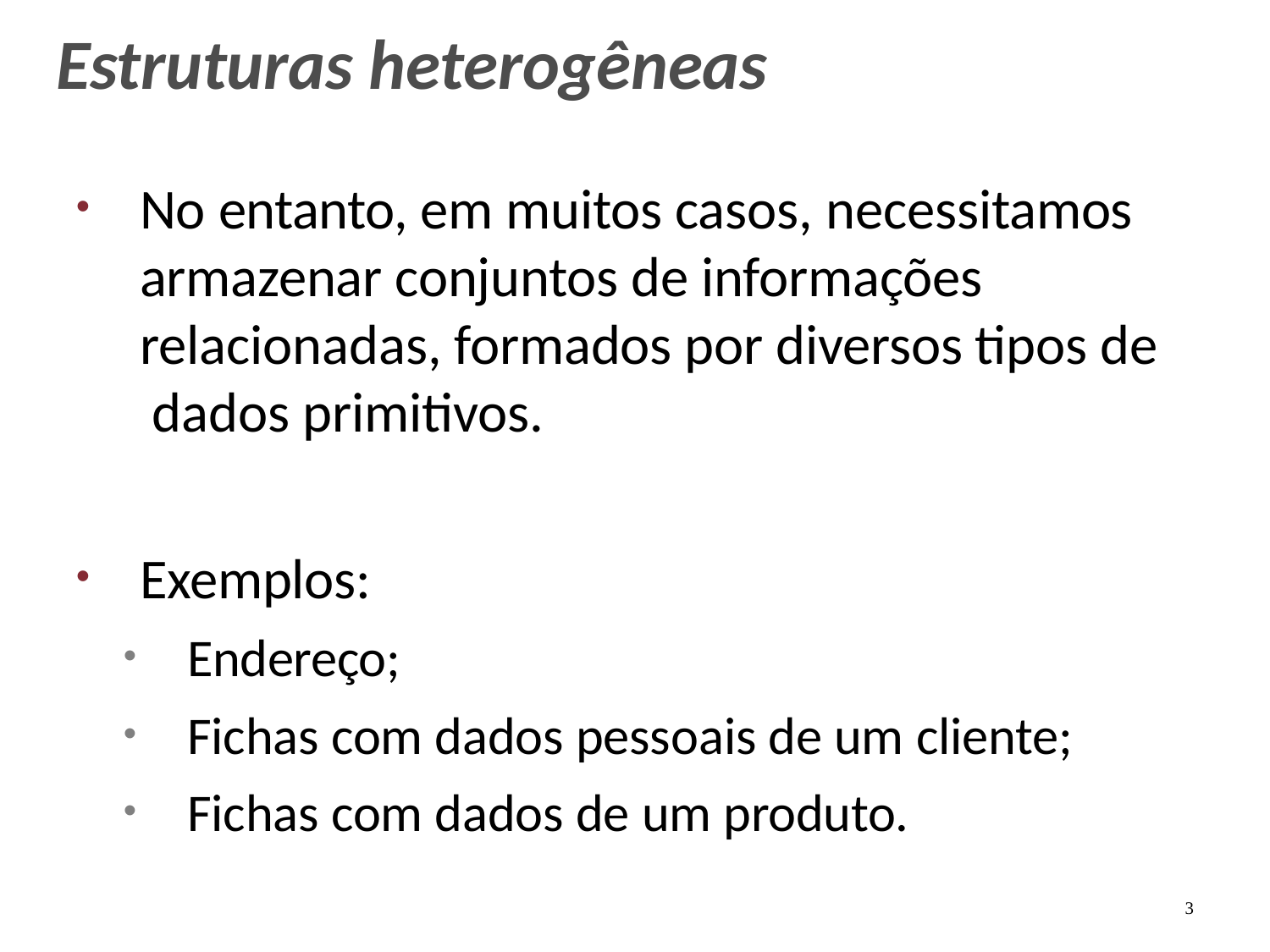

# Estruturas heterogêneas
No entanto, em muitos casos, necessitamos  armazenar conjuntos de informações  relacionadas, formados por diversos tipos de  dados primitivos.

Exemplos:
Endereço;
Fichas com dados pessoais de um cliente;
Fichas com dados de um produto.
3